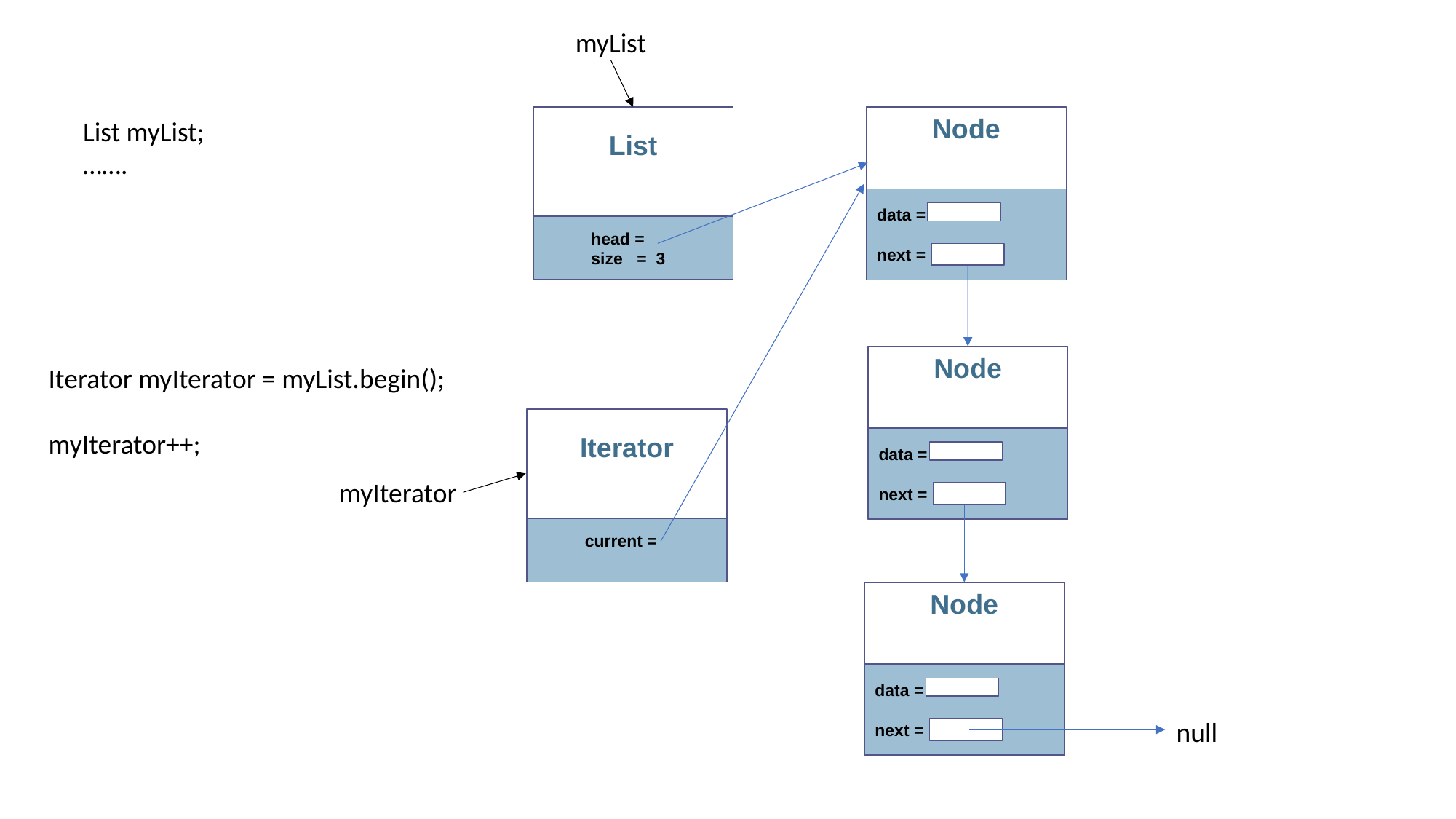

myList

List

          head =
          size   =  3

Node

data =

next =

List myList;
…….

Node

data =

next =

Iterator myIterator = myList.begin();

myIterator++;

Iterator

          current =

myIterator
Node

data =

next =

null